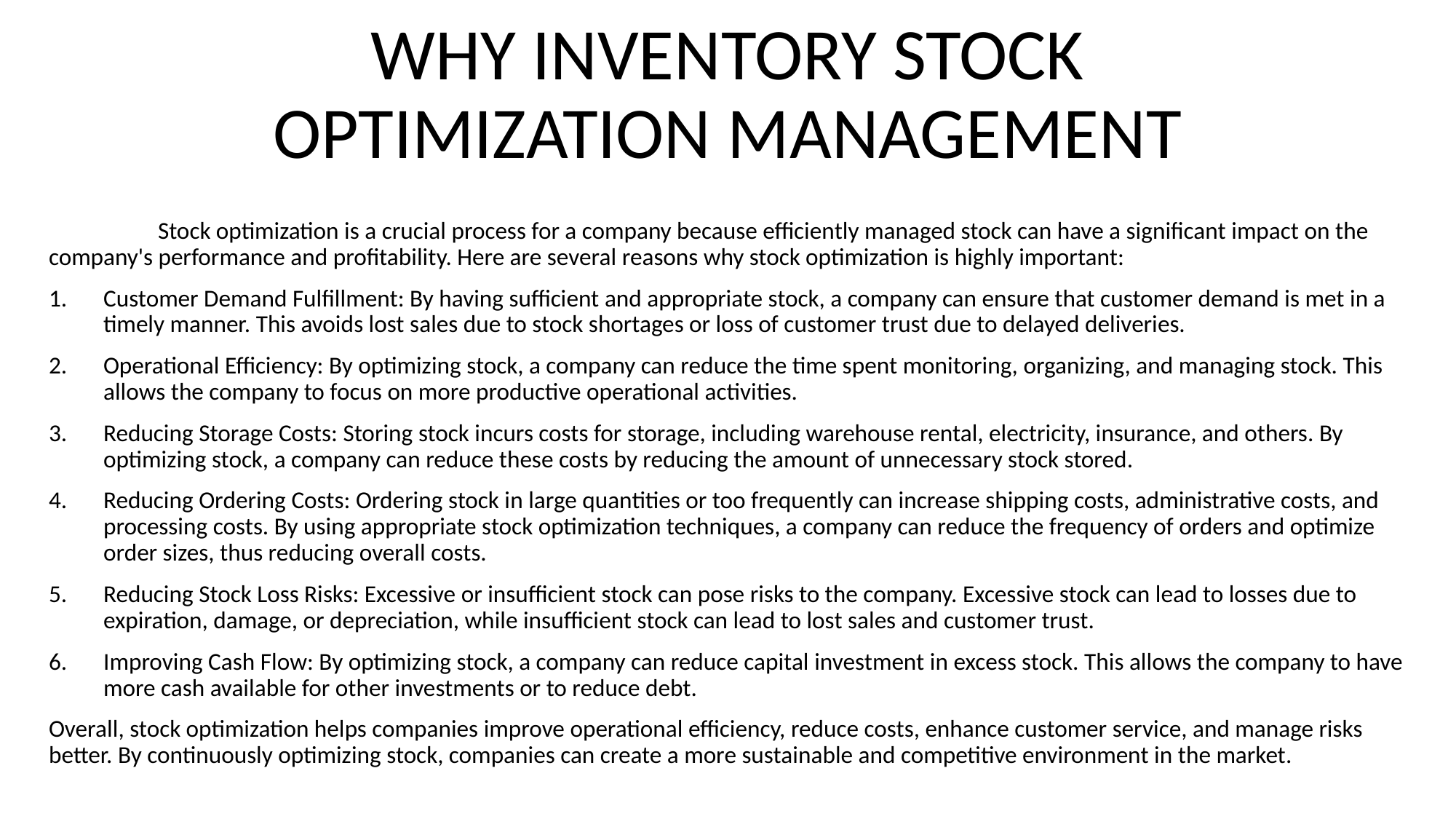

# WHY INVENTORY STOCK OPTIMIZATION MANAGEMENT
	Stock optimization is a crucial process for a company because efficiently managed stock can have a significant impact on the company's performance and profitability. Here are several reasons why stock optimization is highly important:
Customer Demand Fulfillment: By having sufficient and appropriate stock, a company can ensure that customer demand is met in a timely manner. This avoids lost sales due to stock shortages or loss of customer trust due to delayed deliveries.
Operational Efficiency: By optimizing stock, a company can reduce the time spent monitoring, organizing, and managing stock. This allows the company to focus on more productive operational activities.
Reducing Storage Costs: Storing stock incurs costs for storage, including warehouse rental, electricity, insurance, and others. By optimizing stock, a company can reduce these costs by reducing the amount of unnecessary stock stored.
Reducing Ordering Costs: Ordering stock in large quantities or too frequently can increase shipping costs, administrative costs, and processing costs. By using appropriate stock optimization techniques, a company can reduce the frequency of orders and optimize order sizes, thus reducing overall costs.
Reducing Stock Loss Risks: Excessive or insufficient stock can pose risks to the company. Excessive stock can lead to losses due to expiration, damage, or depreciation, while insufficient stock can lead to lost sales and customer trust.
Improving Cash Flow: By optimizing stock, a company can reduce capital investment in excess stock. This allows the company to have more cash available for other investments or to reduce debt.
Overall, stock optimization helps companies improve operational efficiency, reduce costs, enhance customer service, and manage risks better. By continuously optimizing stock, companies can create a more sustainable and competitive environment in the market.